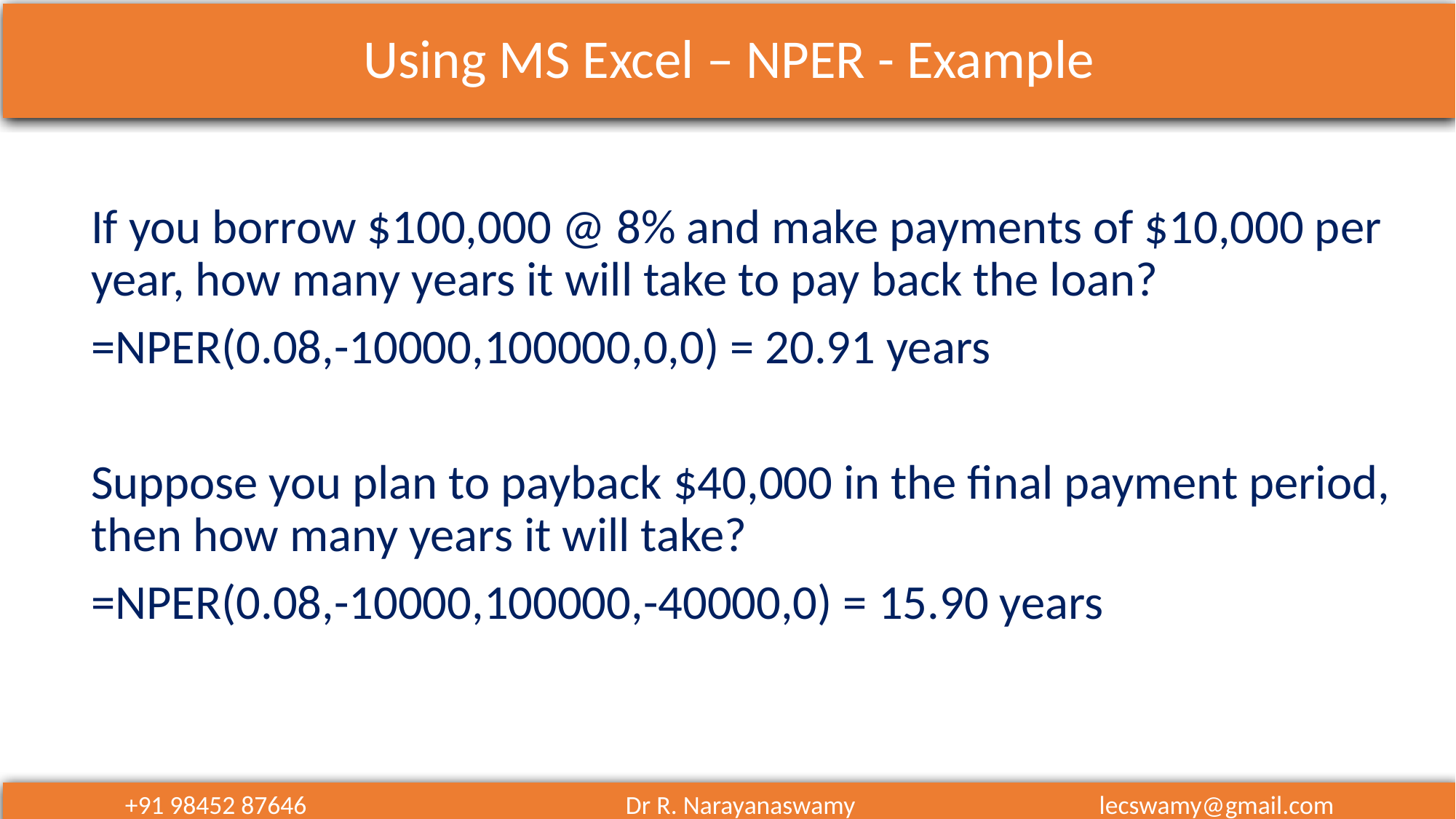

# Using MS Excel – NPER - Example
If you borrow $100,000 @ 8% and make payments of $10,000 per year, how many years it will take to pay back the loan?
=NPER(0.08,-10000,100000,0,0) = 20.91 years

Suppose you plan to payback $40,000 in the final payment period, then how many years it will take?
=NPER(0.08,-10000,100000,-40000,0) = 15.90 years
+91 98452 87646                                                       Dr R. Narayanaswamy                                          lecswamy@gmail.com